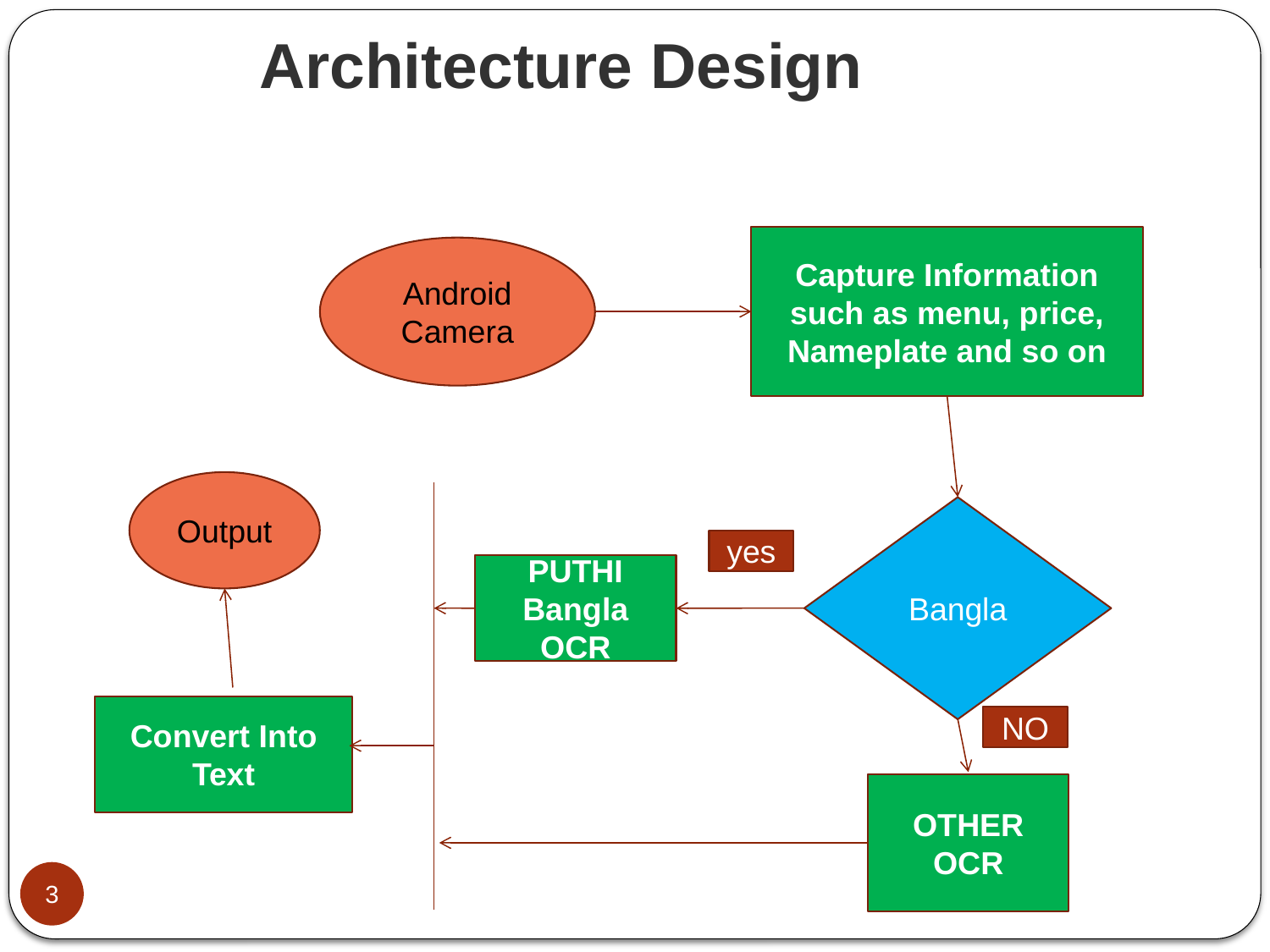

# Architecture Design

Capture Information such as menu, price, Nameplate and so on
Android Camera
Output
Bangla
yes
PUTHI Bangla OCR
Convert Into Text
NO
OTHER OCR
3